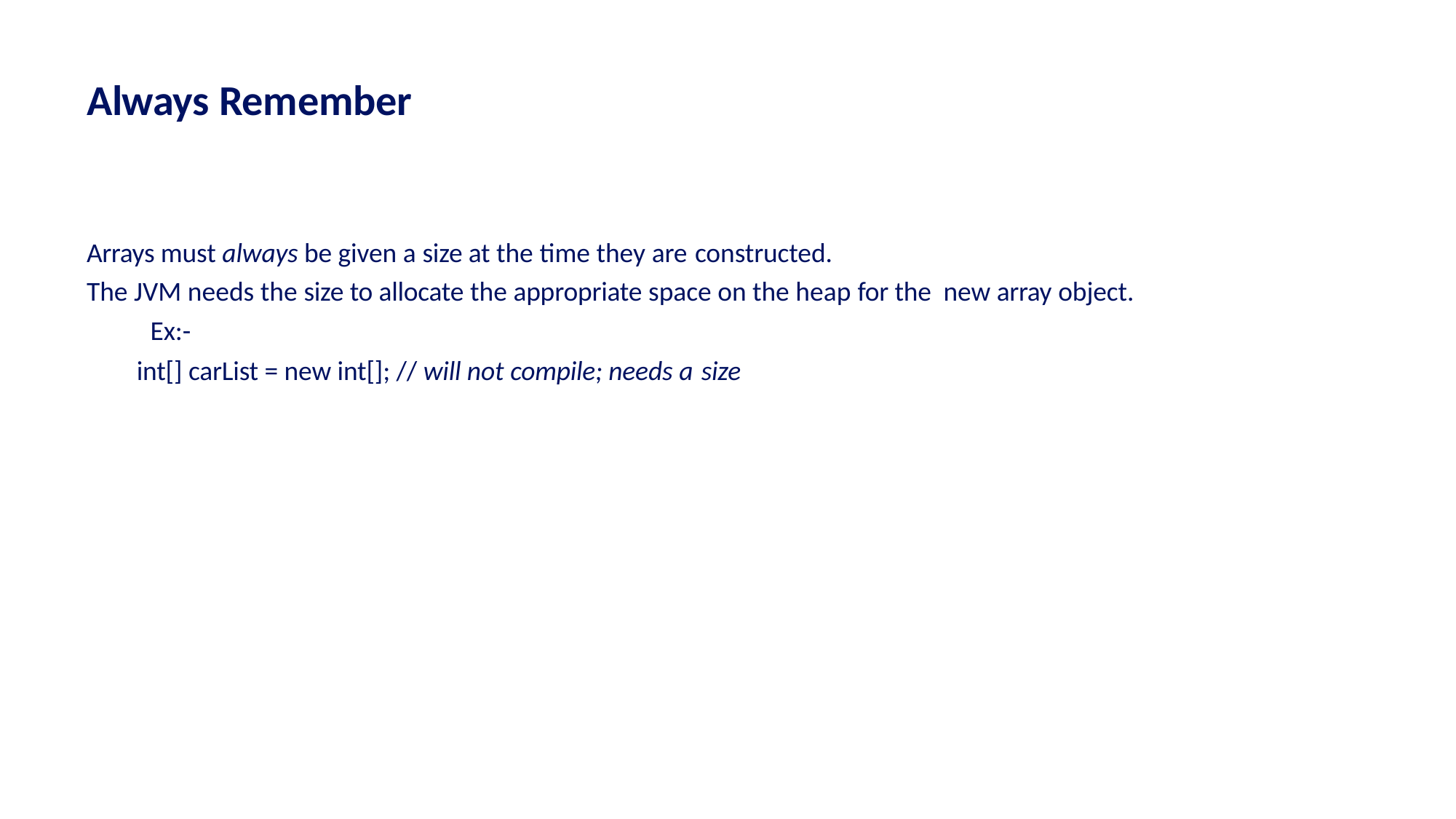

# Always Remember
Arrays must always be given a size at the time they are constructed.
The JVM needs the size to allocate the appropriate space on the heap for the  new array object.
Ex:-
int[] carList = new int[]; // will not compile; needs a size